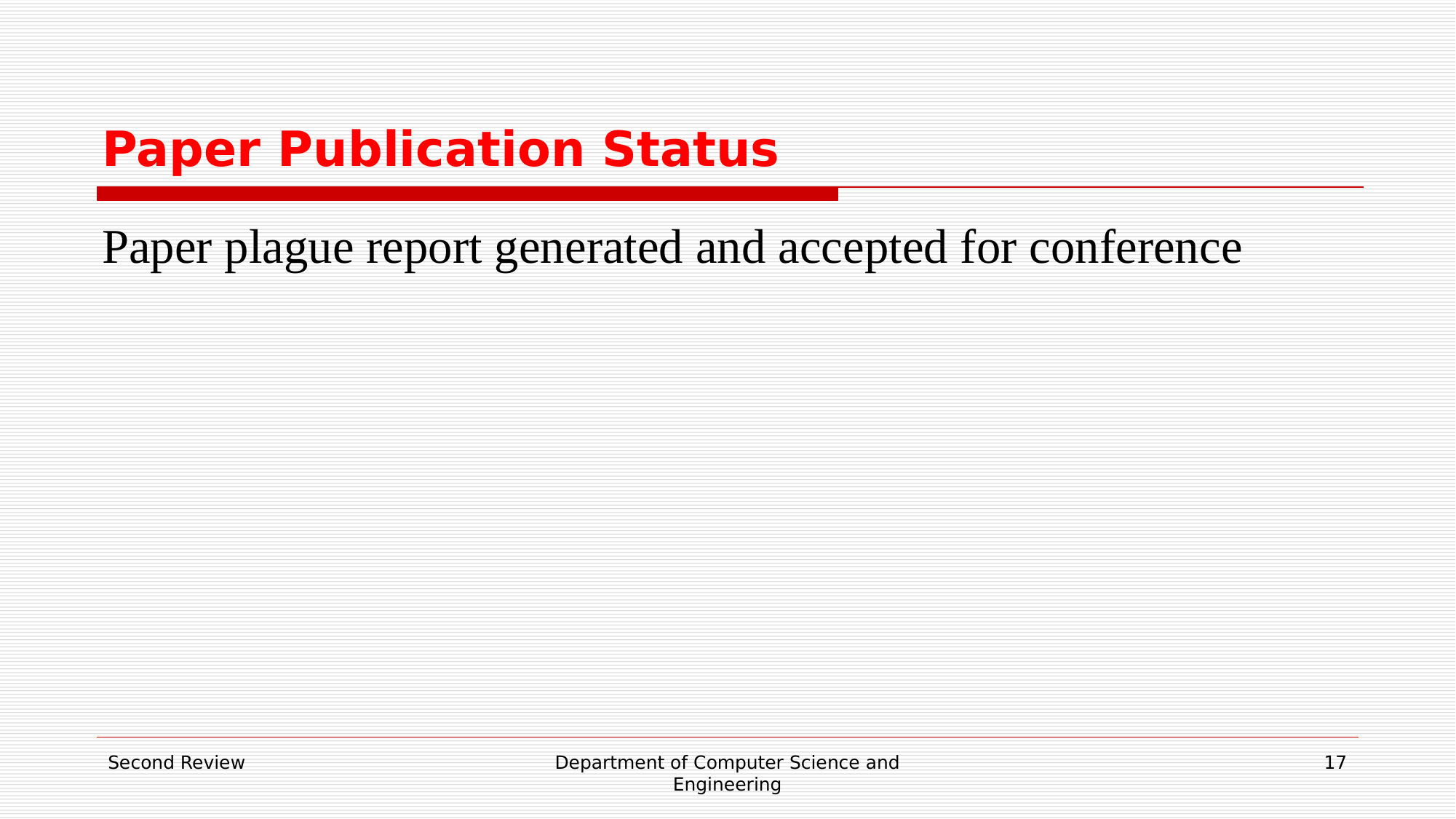

# Paper Publication Status
Paper plague report generated and accepted for conference

Second Review
Department of Computer Science and Engineering
17